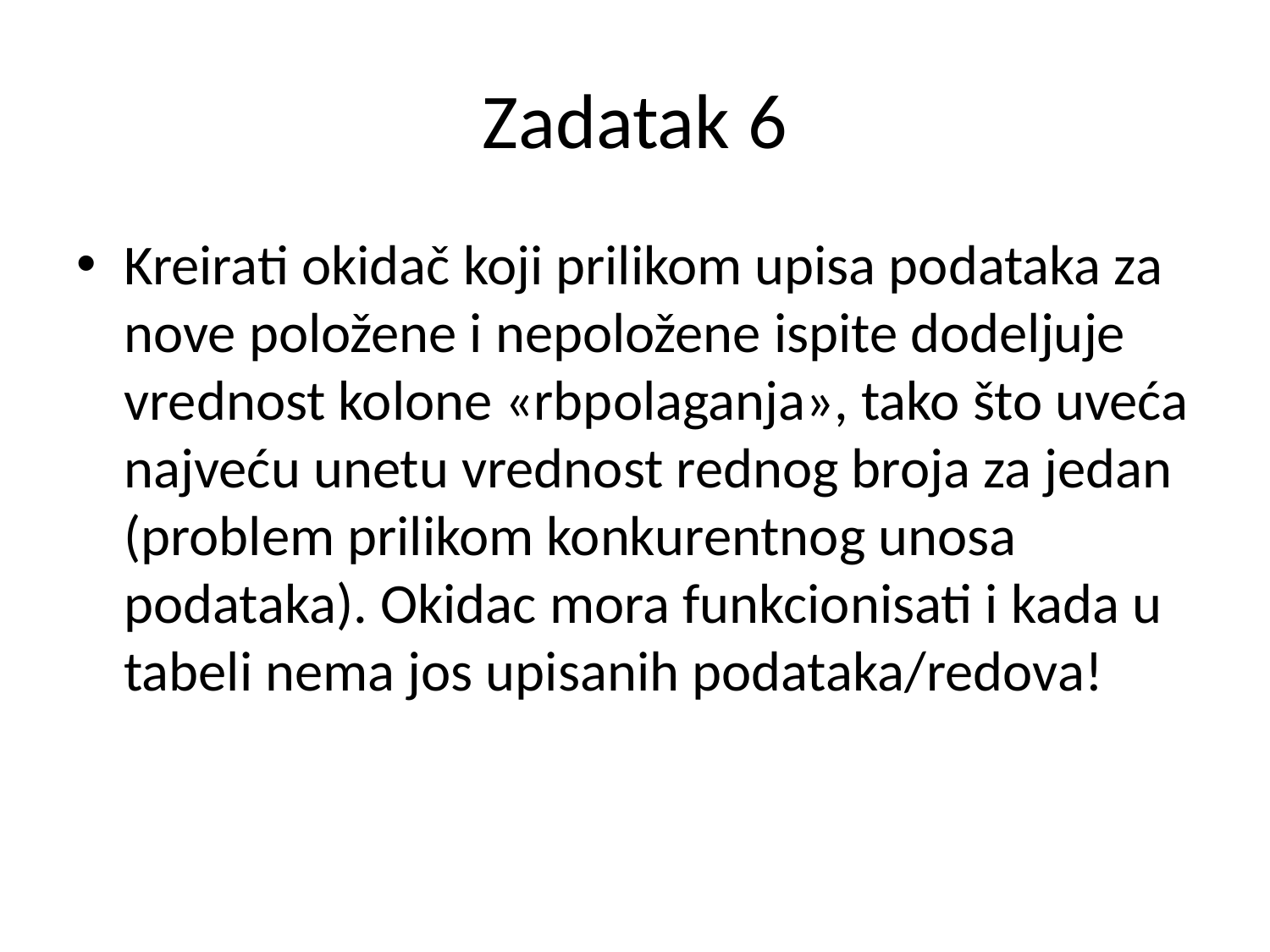

# Zadatak 6
Kreirati okidač koji prilikom upisa podataka za nove položene i nepoložene ispite dodeljuje vrednost kolone «rbpolaganja», tako što uveća najveću unetu vrednost rednog broja za jedan (problem prilikom konkurentnog unosa podataka). Okidac mora funkcionisati i kada u tabeli nema jos upisanih podataka/redova!